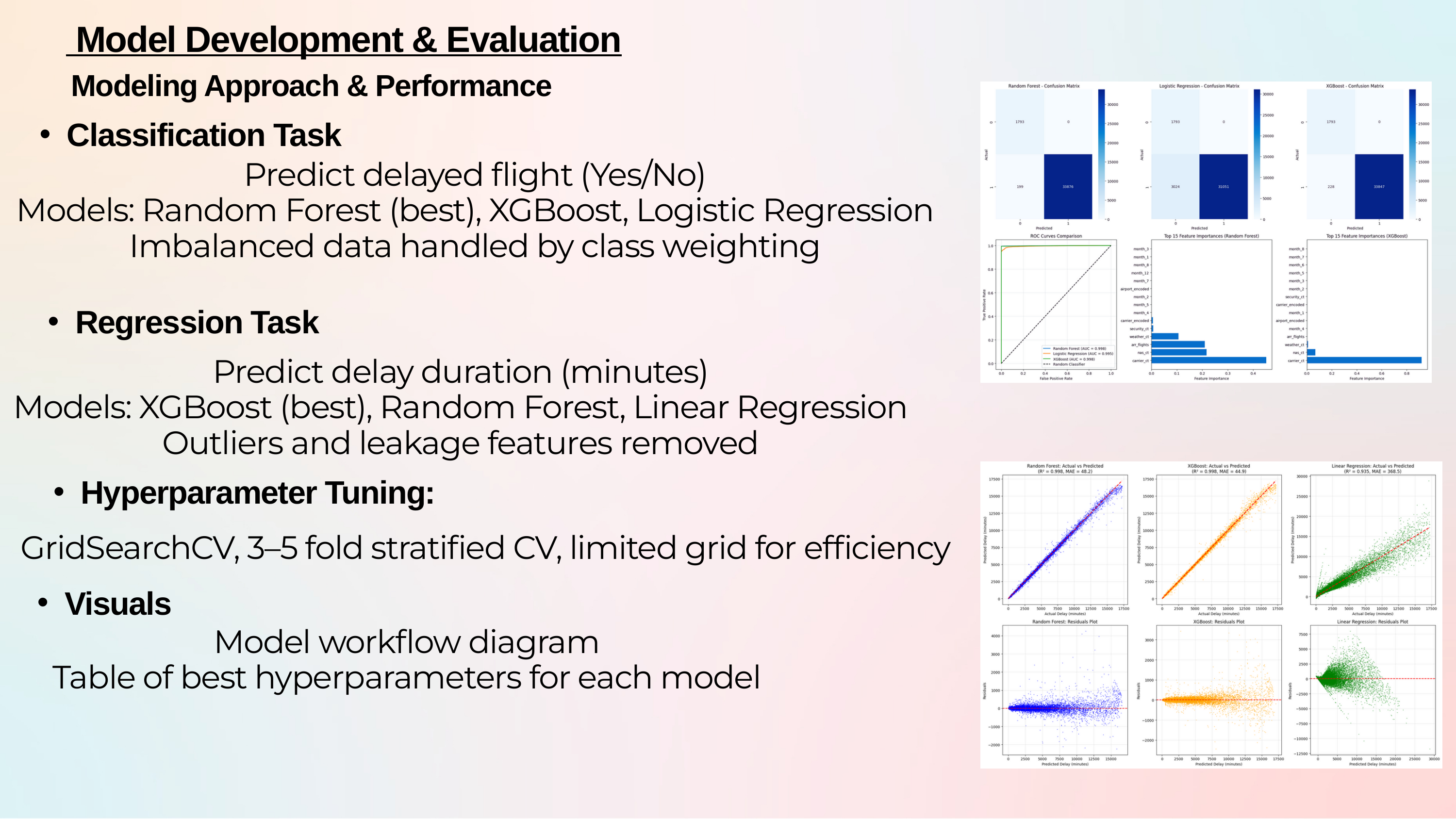

Model Development & Evaluation
Modeling Approach & Performance

Classification Task
Predict delayed flight (Yes/No)
Models: Random Forest (best), XGBoost, Logistic Regression
Imbalanced data handled by class weighting

Regression Task
Predict delay duration (minutes)
Models: XGBoost (best), Random Forest, Linear Regression
Outliers and leakage features removed

Hyperparameter Tuning:
GridSearchCV, 3–5 fold stratified CV, limited grid for efficiency
Visuals
Model workflow diagram
Table of best hyperparameters for each model